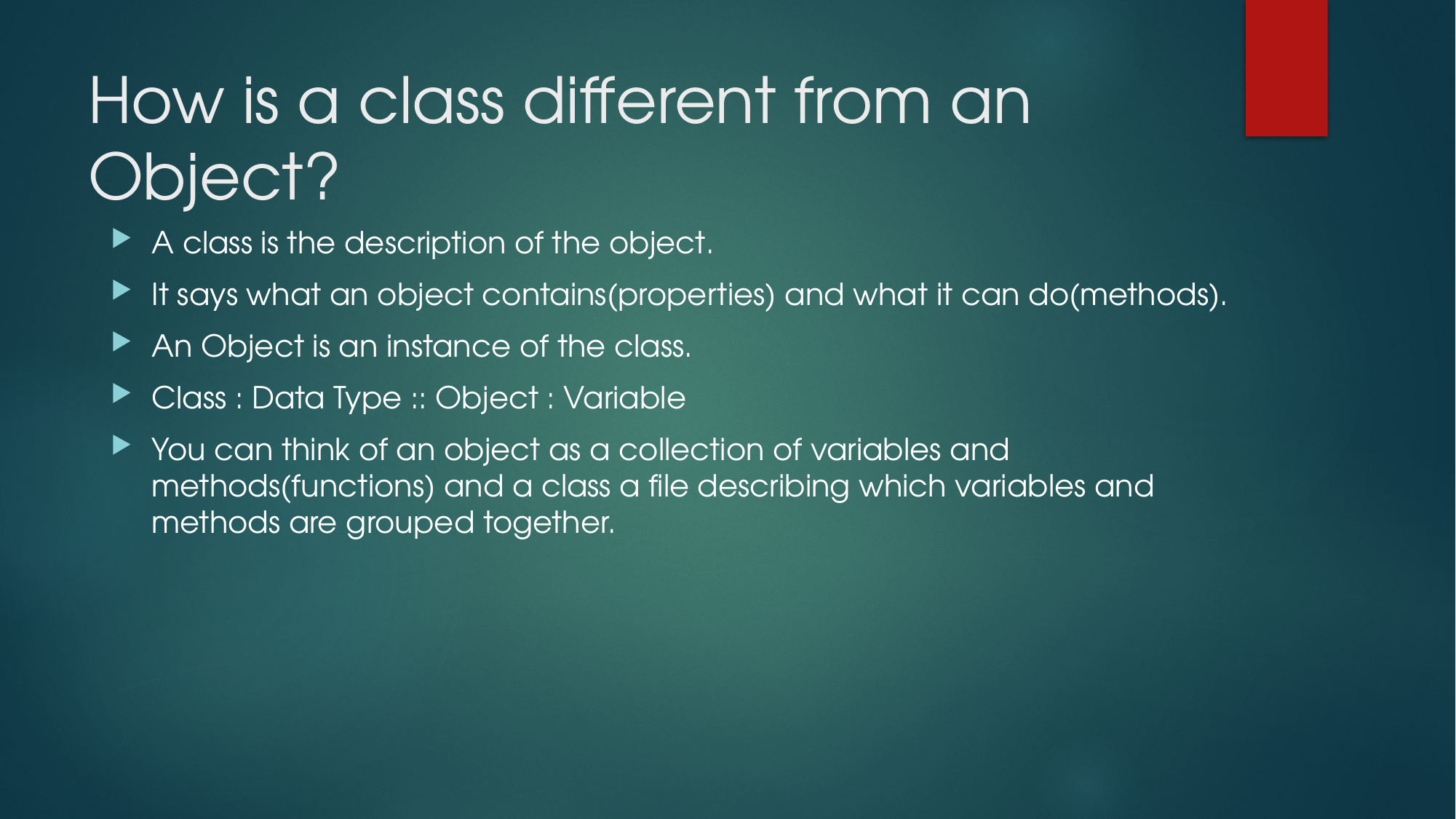

# How is a class different from an Object?
A class is the description of the object.
It says what an object contains(properties) and what it can do(methods).
An Object is an instance of the class.
Class : Data Type :: Object : Variable
You can think of an object as a collection of variables and methods(functions) and a class a file describing which variables and methods are grouped together.